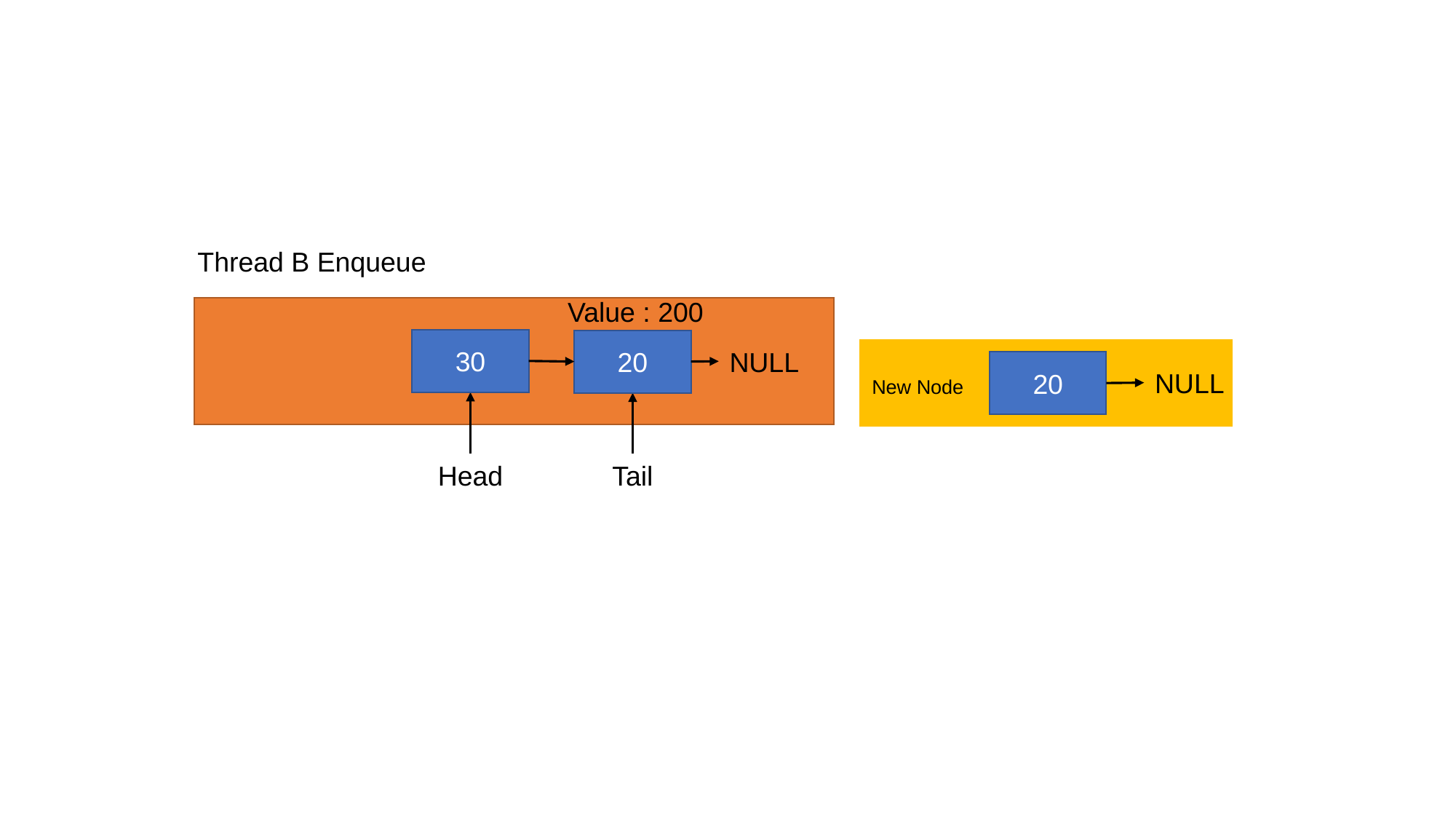

Thread B Enqueue
Value : 200

Head
Tail
30
20

NULL
20
NULL
New Node